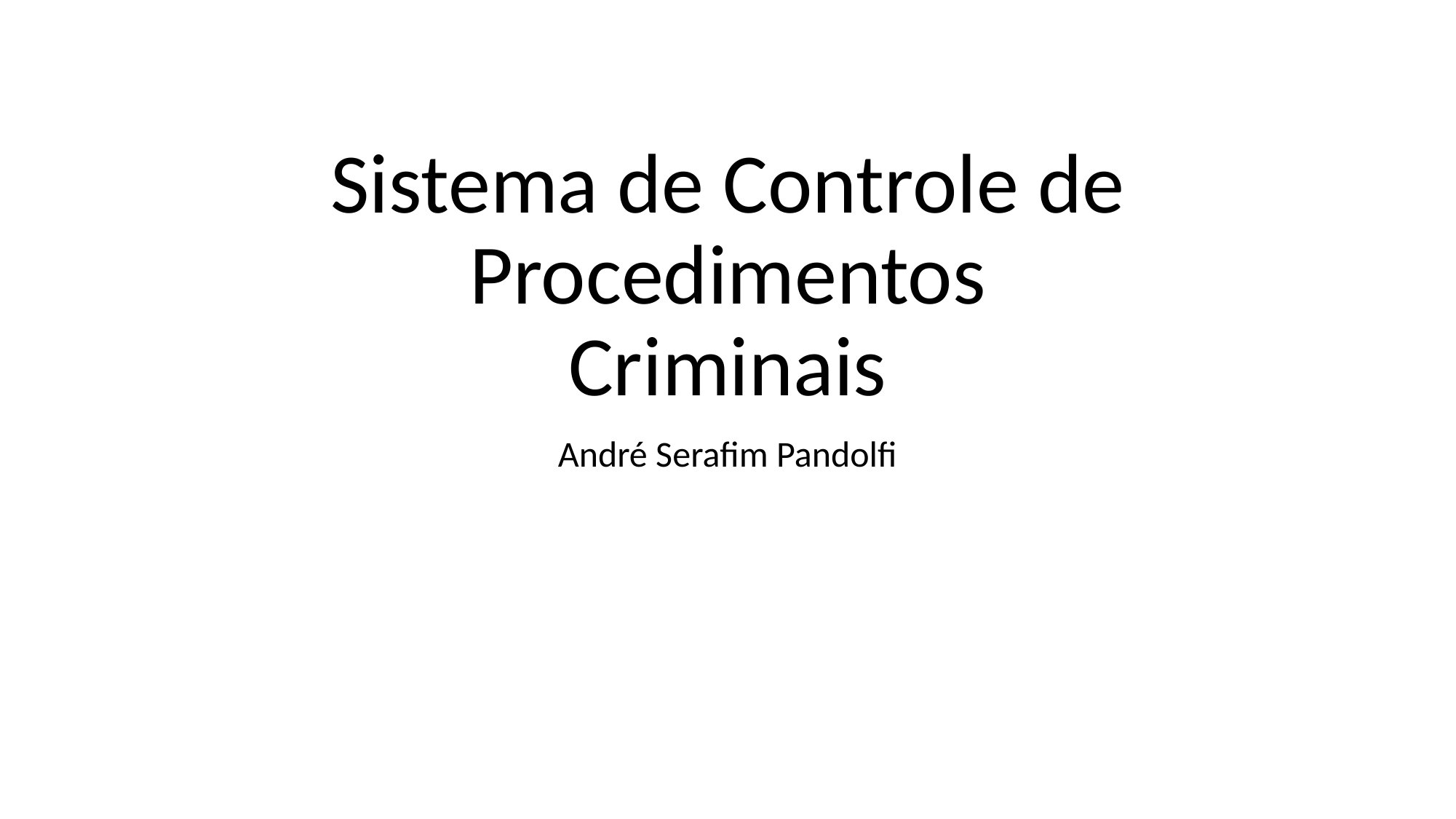

# Sistema de Controle de Procedimentos Criminais
André Serafim Pandolfi